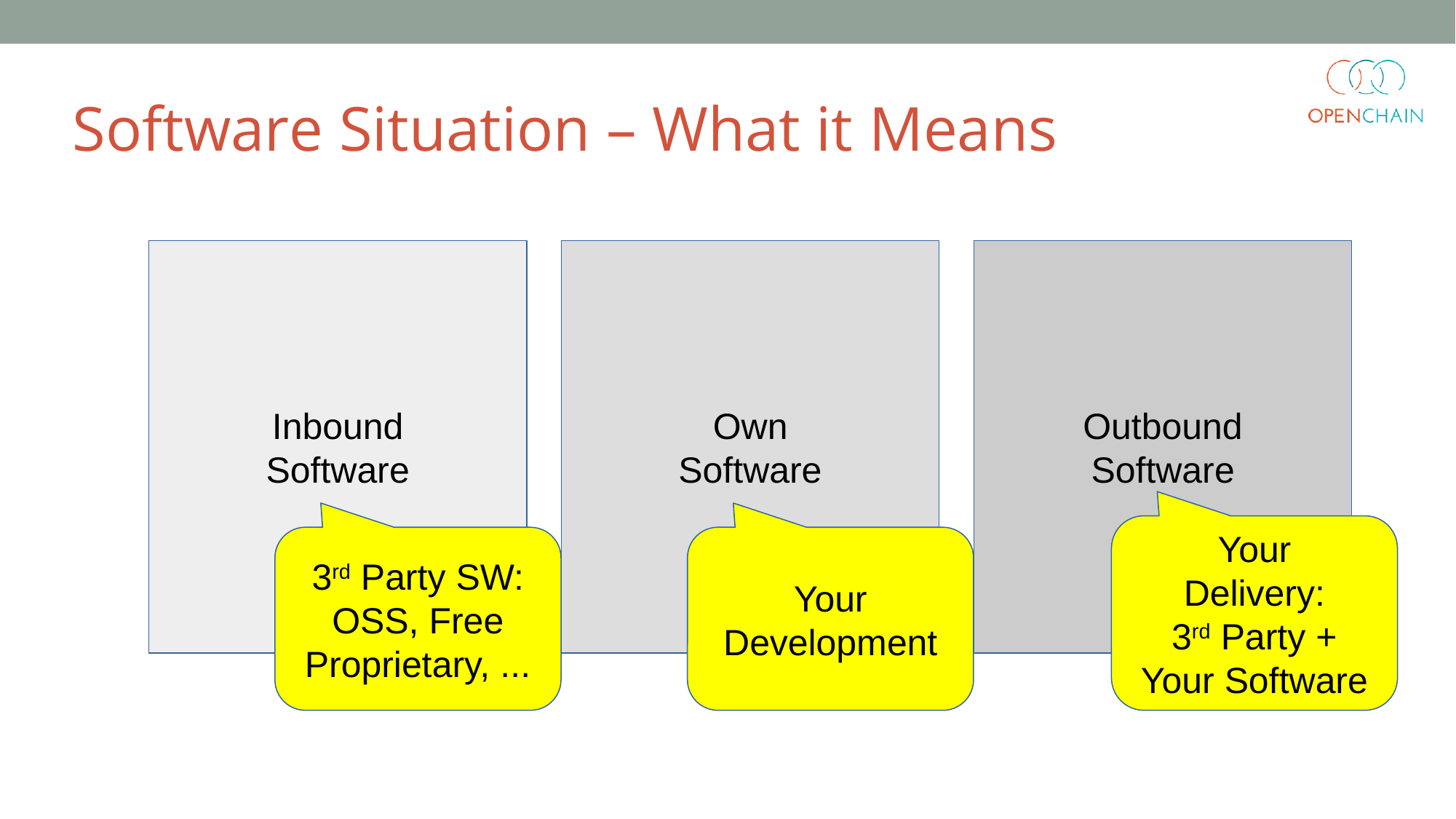

Software Situation – What it Means

Inbound
Software
Own
Software
Outbound
Software
Your
Delivery:
3rd Party +
Your Software
3rd Party SW:
OSS, Free
Proprietary, ...
Your
Development